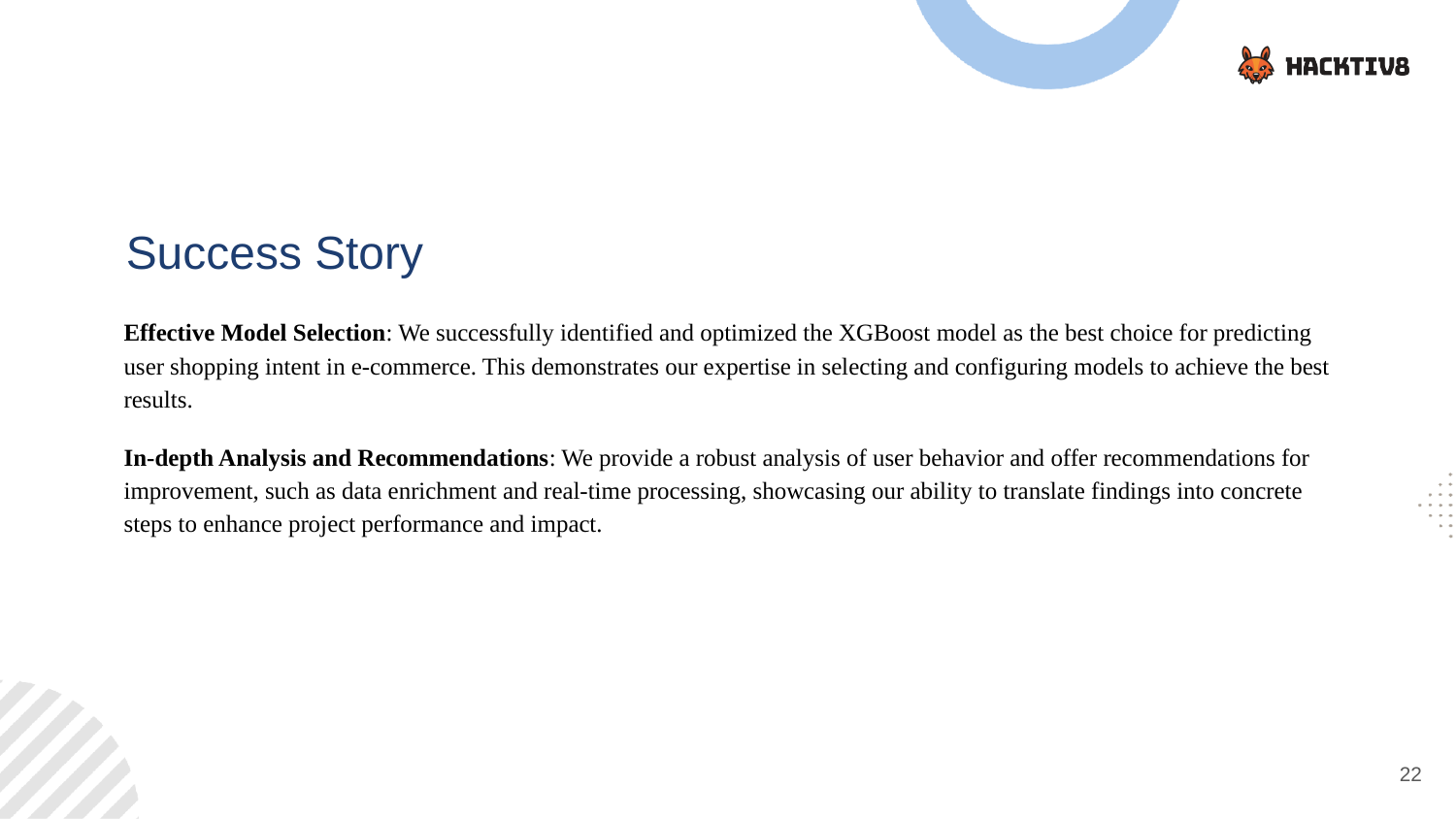

Success Story
Effective Model Selection: We successfully identified and optimized the XGBoost model as the best choice for predicting user shopping intent in e-commerce. This demonstrates our expertise in selecting and configuring models to achieve the best results.
In-depth Analysis and Recommendations: We provide a robust analysis of user behavior and offer recommendations for improvement, such as data enrichment and real-time processing, showcasing our ability to translate findings into concrete steps to enhance project performance and impact.
22